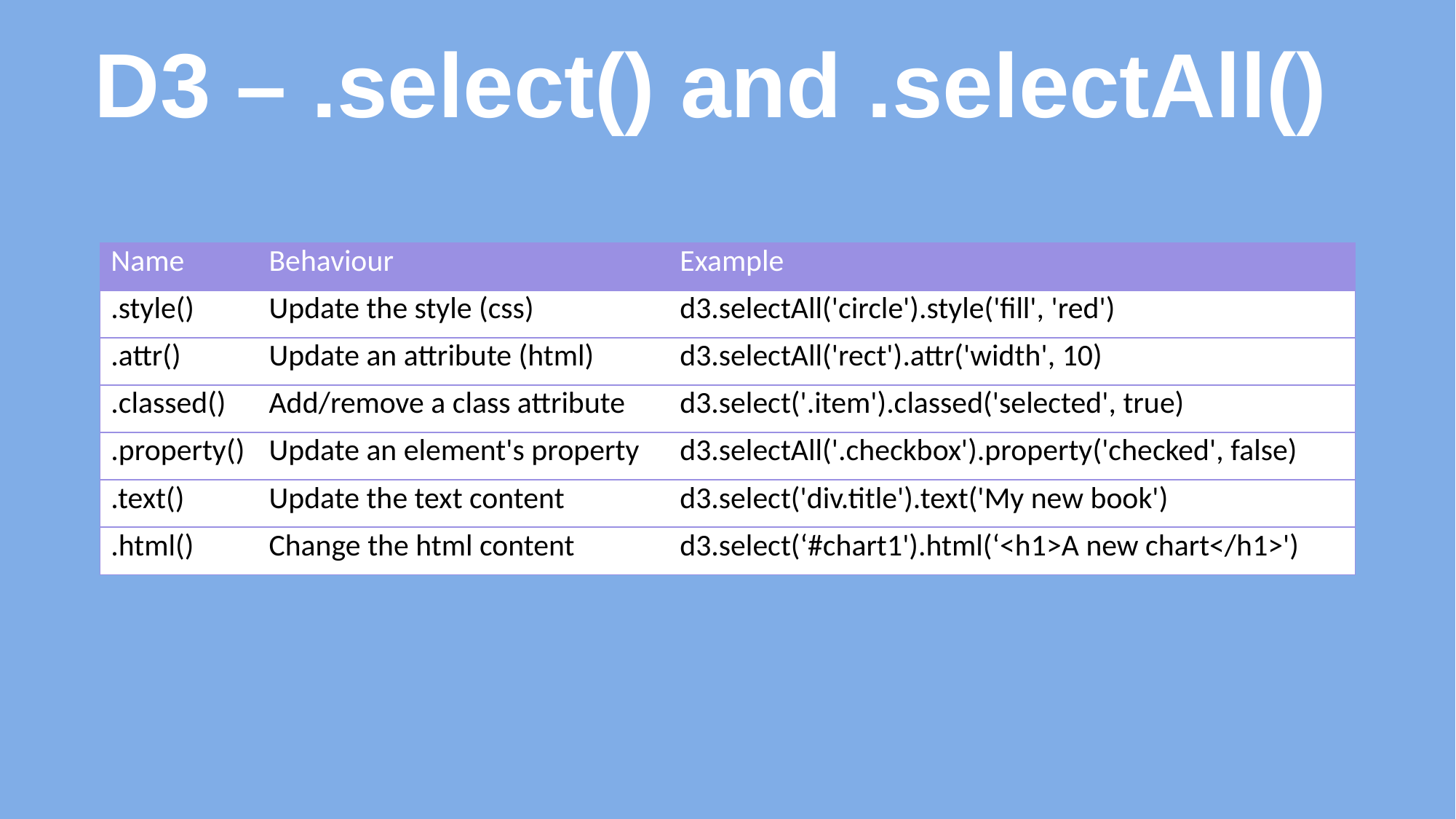

D3 – .select() and .selectAll()
| Name | Behaviour | Example |
| --- | --- | --- |
| .style() | Update the style (css) | d3.selectAll('circle').style('fill', 'red') |
| .attr() | Update an attribute (html) | d3.selectAll('rect').attr('width', 10) |
| .classed() | Add/remove a class attribute | d3.select('.item').classed('selected', true) |
| .property() | Update an element's property | d3.selectAll('.checkbox').property('checked', false) |
| .text() | Update the text content | d3.select('div.title').text('My new book') |
| .html() | Change the html content | d3.select(‘#chart1').html(‘<h1>A new chart</h1>') |